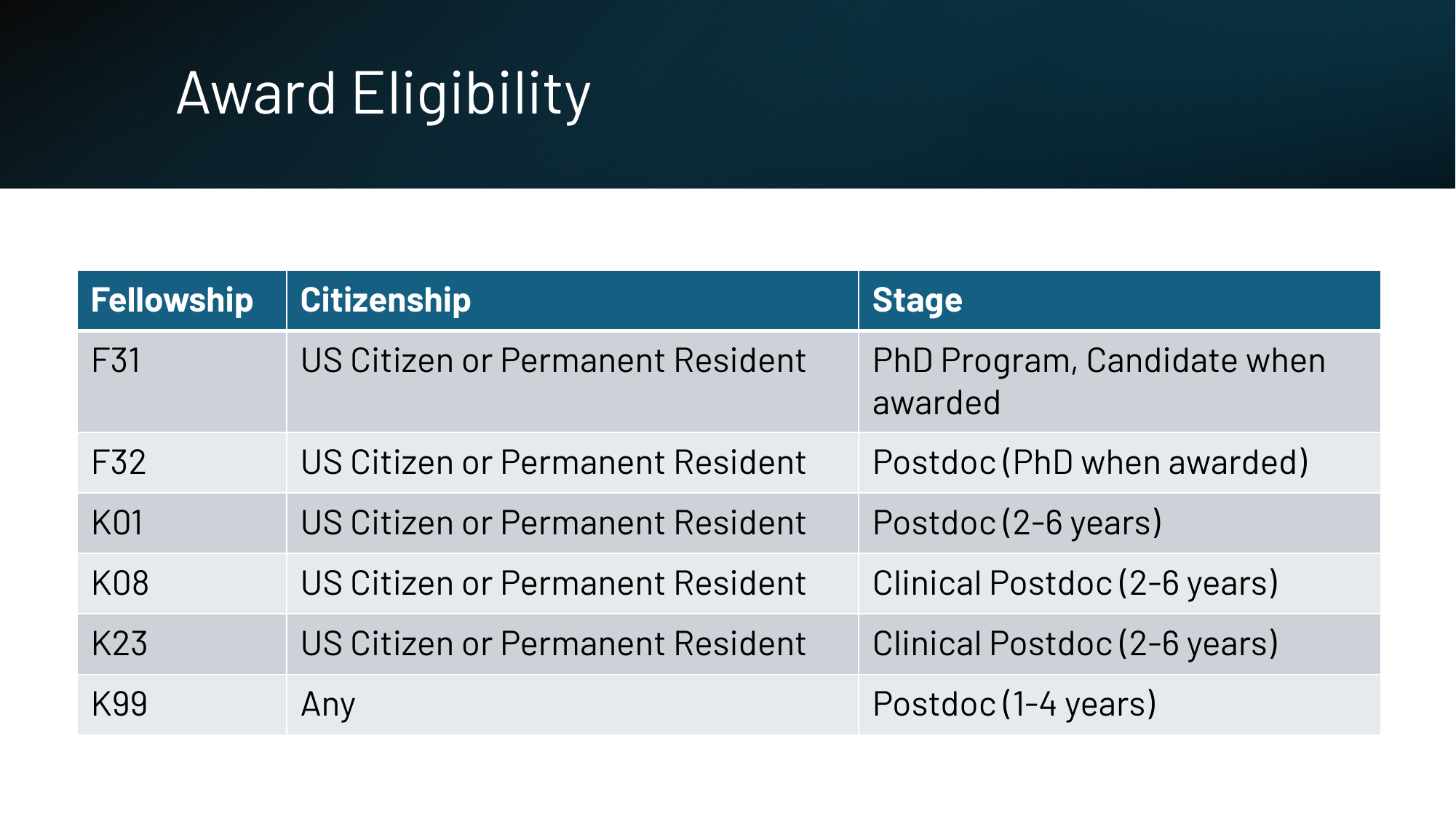

# Award Eligibility
| Fellowship | Citizenship | Stage |
| --- | --- | --- |
| F31 | US Citizen or Permanent Resident | PhD Program, Candidate when awarded |
| F32 | US Citizen or Permanent Resident | Postdoc (PhD when awarded) |
| K01 | US Citizen or Permanent Resident | Postdoc (2-6 years) |
| K08 | US Citizen or Permanent Resident | Clinical Postdoc (2-6 years) |
| K23 | US Citizen or Permanent Resident | Clinical Postdoc (2-6 years) |
| K99 | Any | Postdoc (1-4 years) |